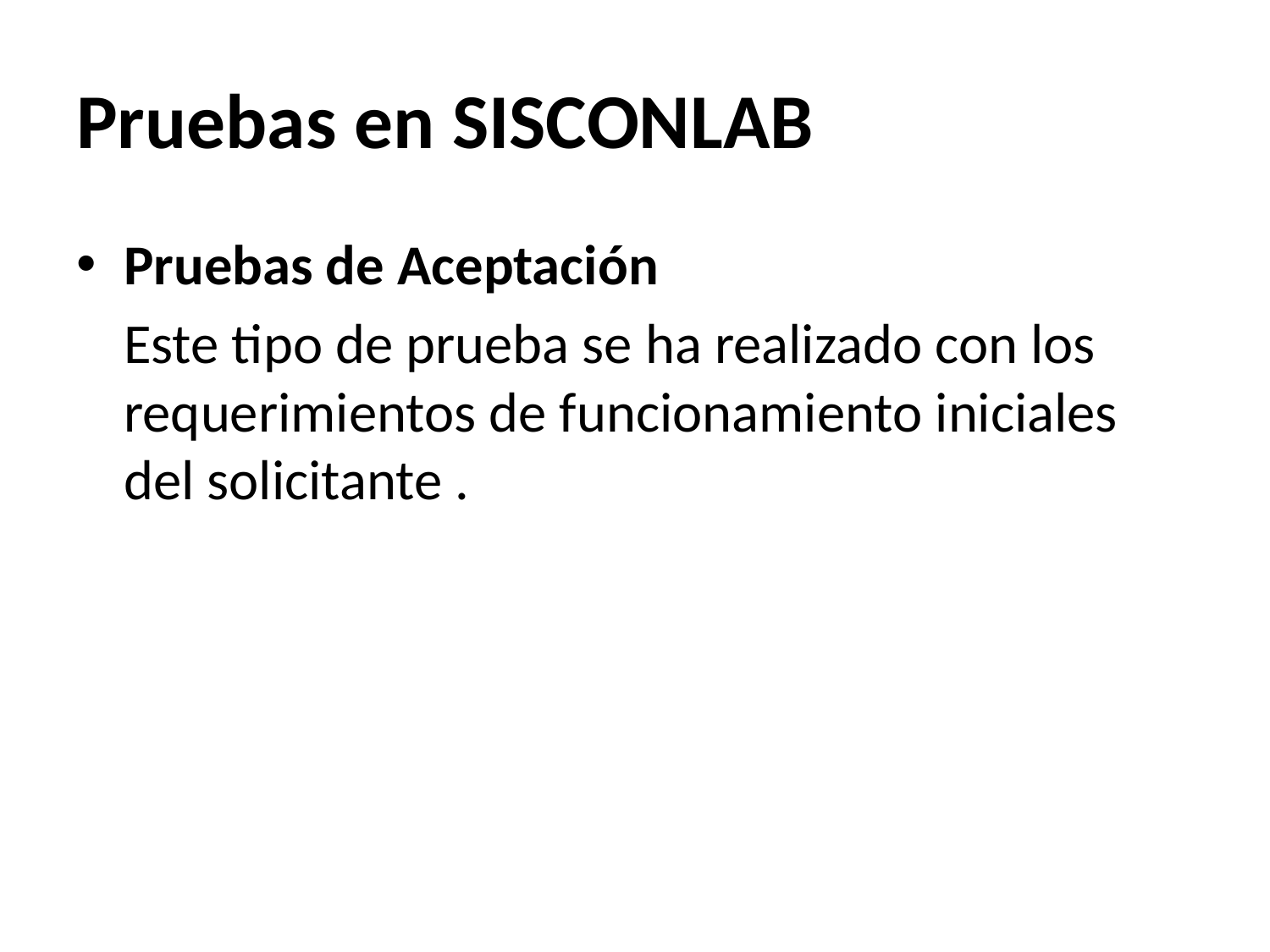

# Pruebas en SISCONLAB
Pruebas de Aceptación
	Este tipo de prueba se ha realizado con los requerimientos de funcionamiento iniciales del solicitante .